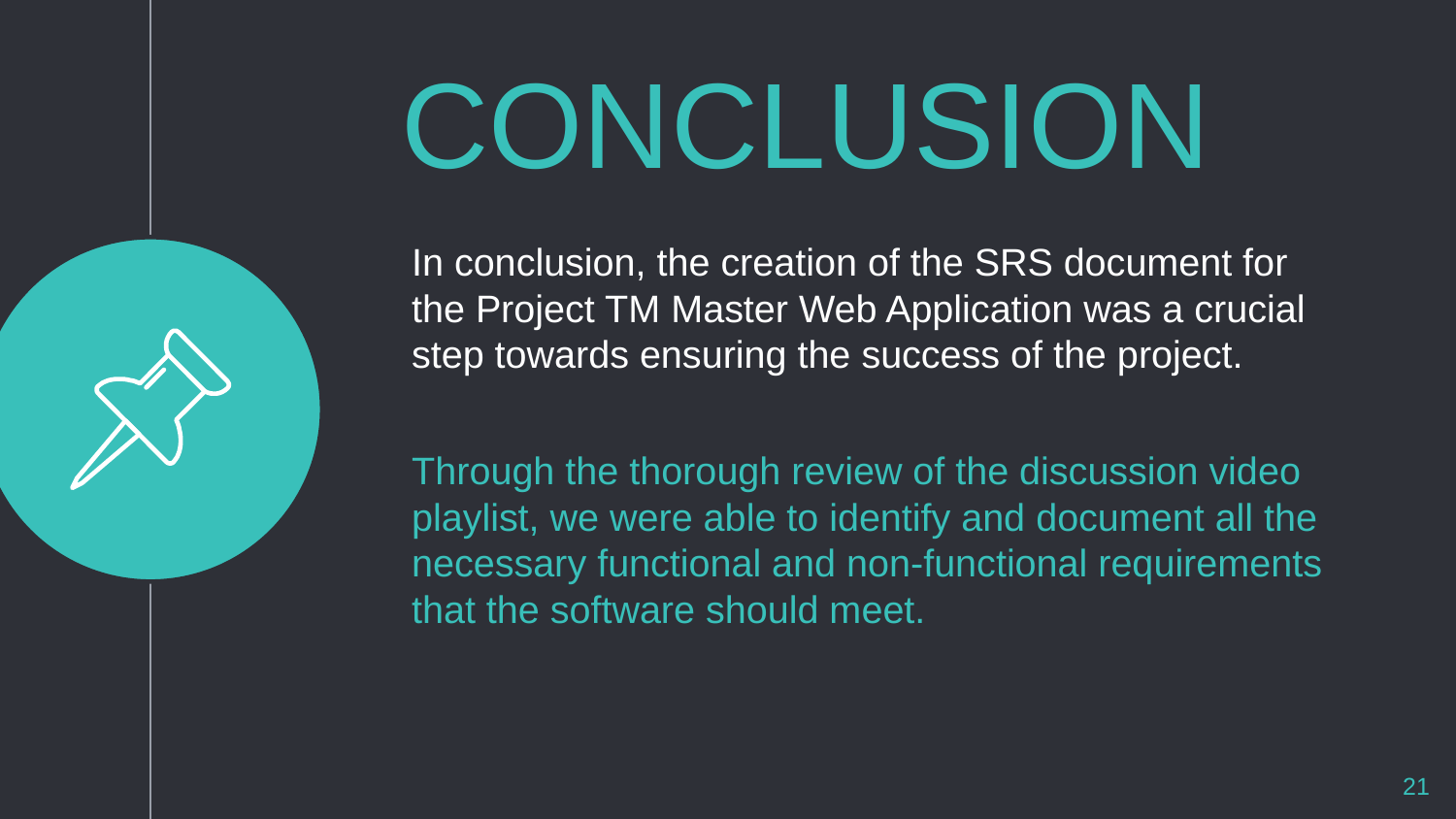

CONCLUSION
In conclusion, the creation of the SRS document for the Project TM Master Web Application was a crucial step towards ensuring the success of the project.

Through the thorough review of the discussion video playlist, we were able to identify and document all the necessary functional and non-functional requirements that the software should meet.

21